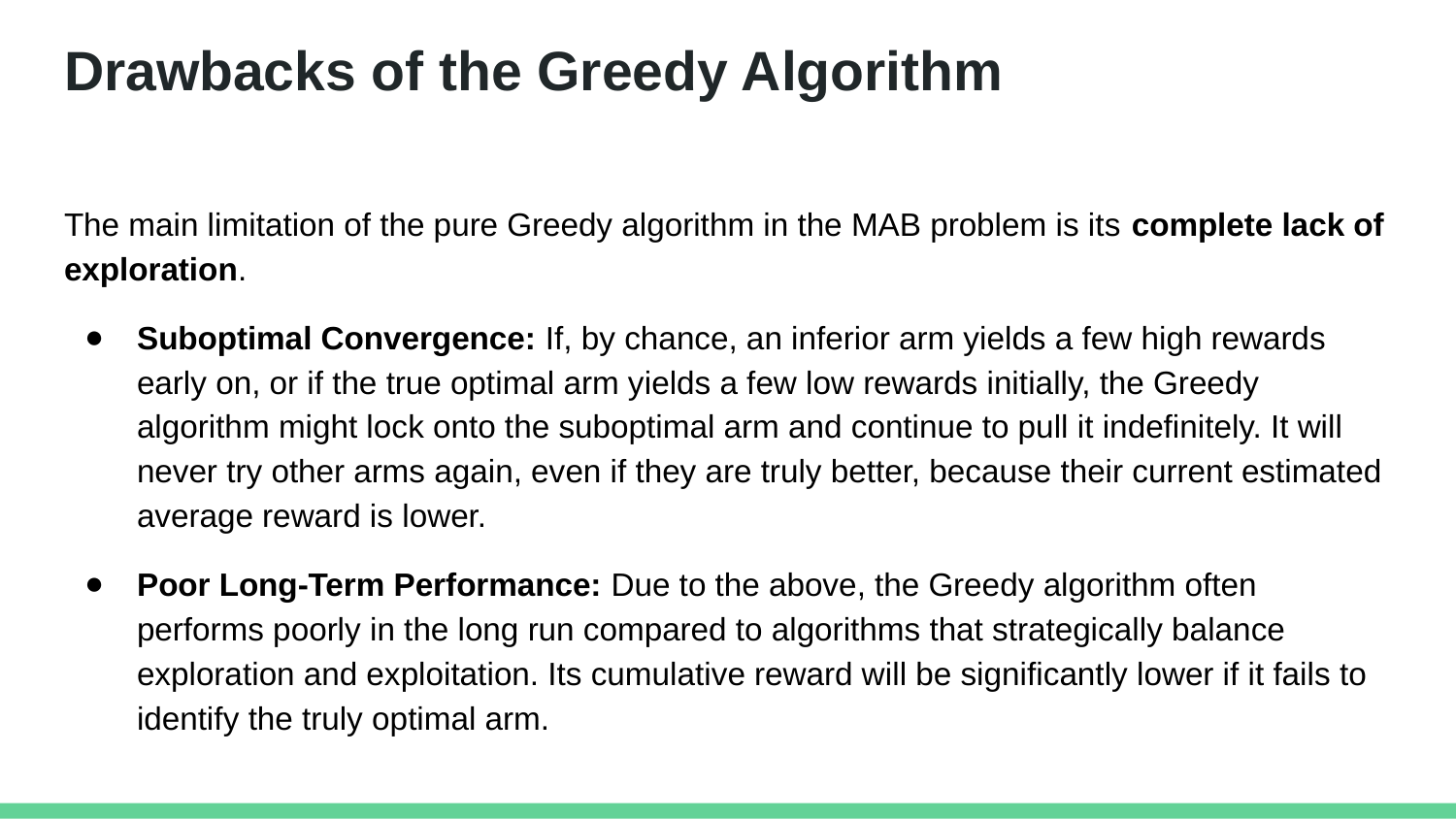

# Drawbacks of the Greedy Algorithm
The main limitation of the pure Greedy algorithm in the MAB problem is its complete lack of exploration.
Suboptimal Convergence: If, by chance, an inferior arm yields a few high rewards early on, or if the true optimal arm yields a few low rewards initially, the Greedy algorithm might lock onto the suboptimal arm and continue to pull it indefinitely. It will never try other arms again, even if they are truly better, because their current estimated average reward is lower.
Poor Long-Term Performance: Due to the above, the Greedy algorithm often performs poorly in the long run compared to algorithms that strategically balance exploration and exploitation. Its cumulative reward will be significantly lower if it fails to identify the truly optimal arm.